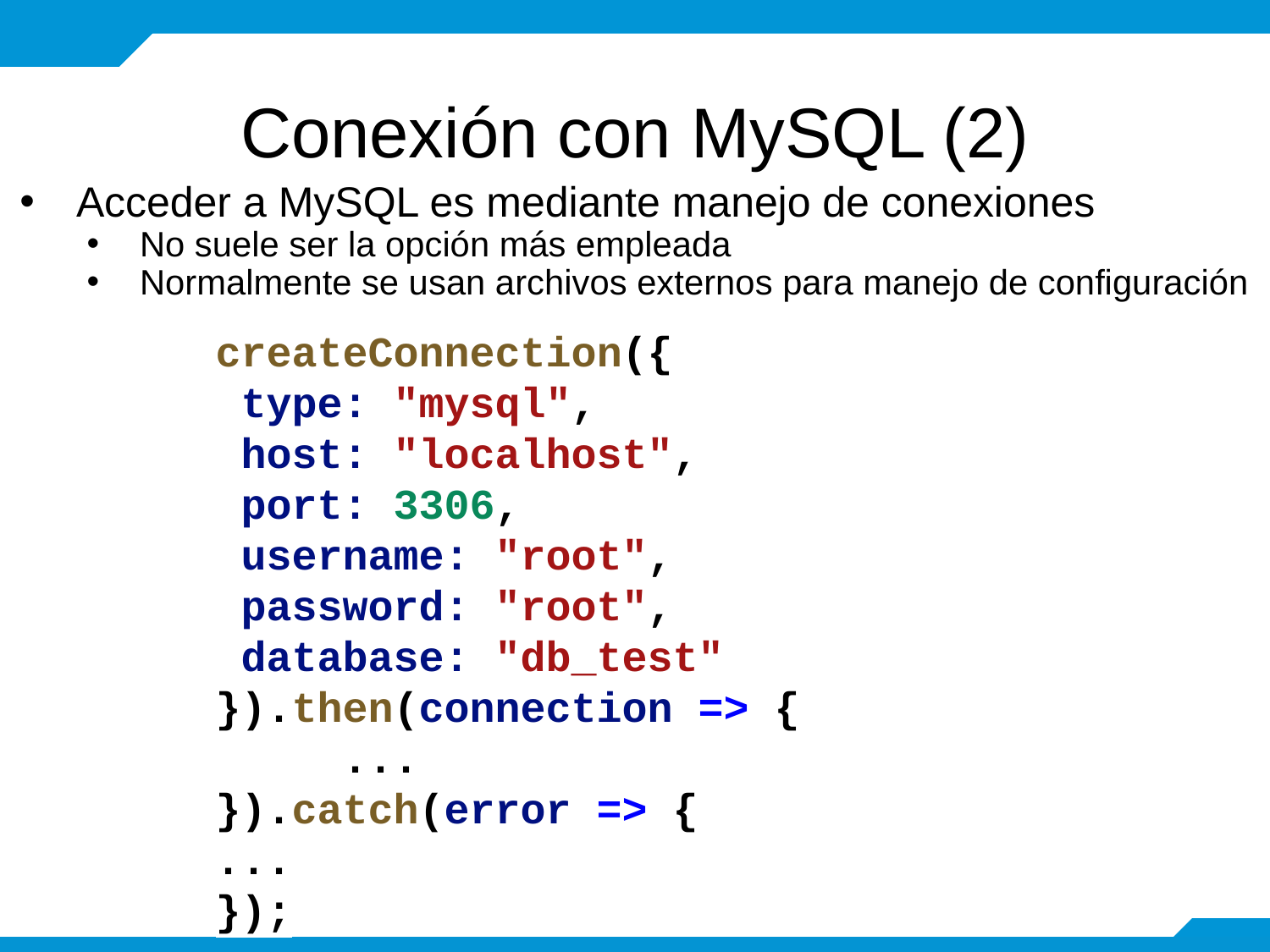

# Conexión con MySQL (2)
Acceder a MySQL es mediante manejo de conexiones
No suele ser la opción más empleada
Normalmente se usan archivos externos para manejo de configuración
createConnection({
 type: "mysql",
 host: "localhost",
 port: 3306,
 username: "root",
 password: "root",
 database: "db_test"
}).then(connection => {
 	...
}).catch(error => {
...
});